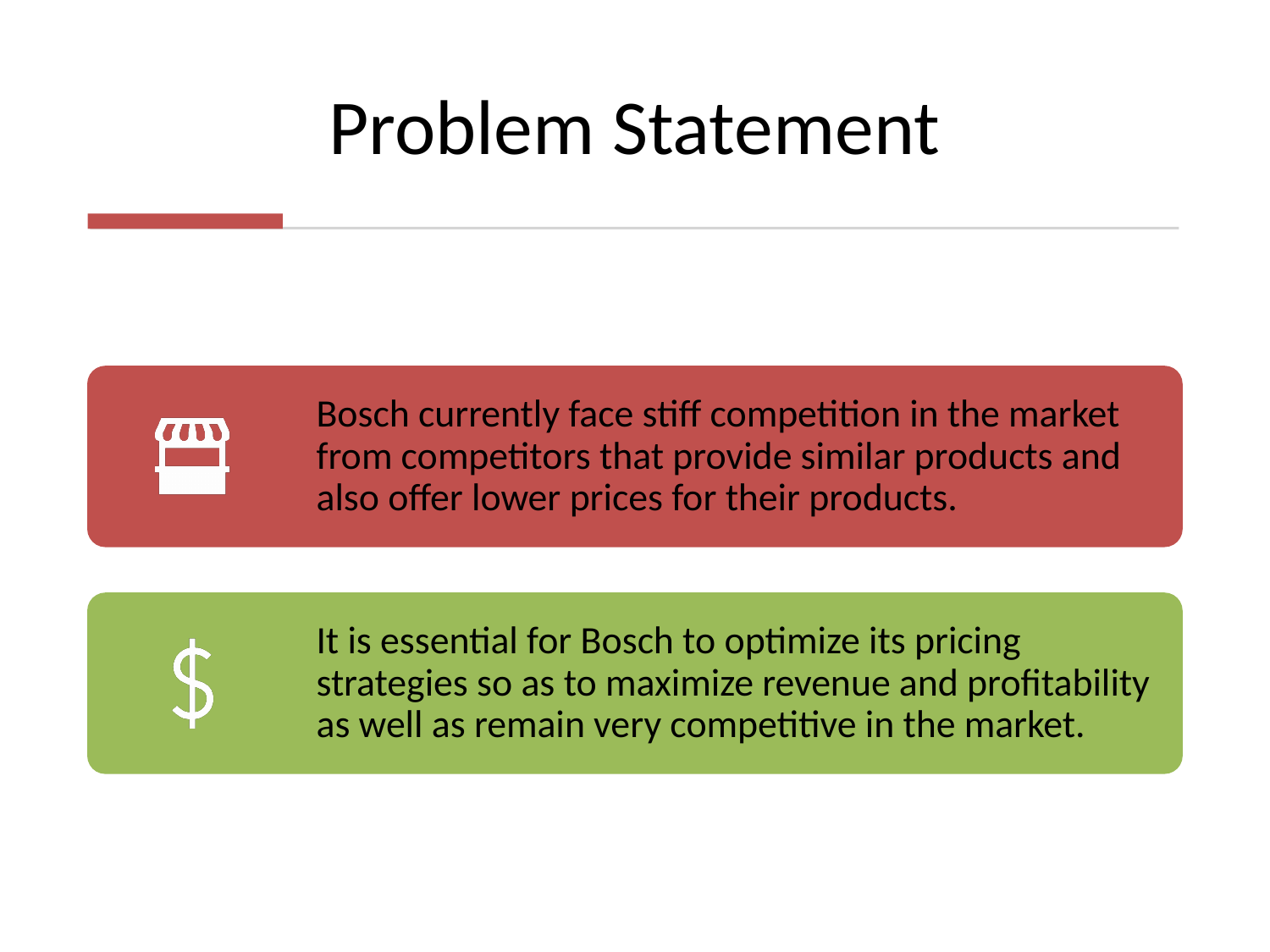

# Problem Statement

Bosch currently face stiff competition in the market from competitors that provide similar products and also offer lower prices for their products.
It is essential for Bosch to optimize its pricing strategies so as to maximize revenue and profitability as well as remain very competitive in the market.